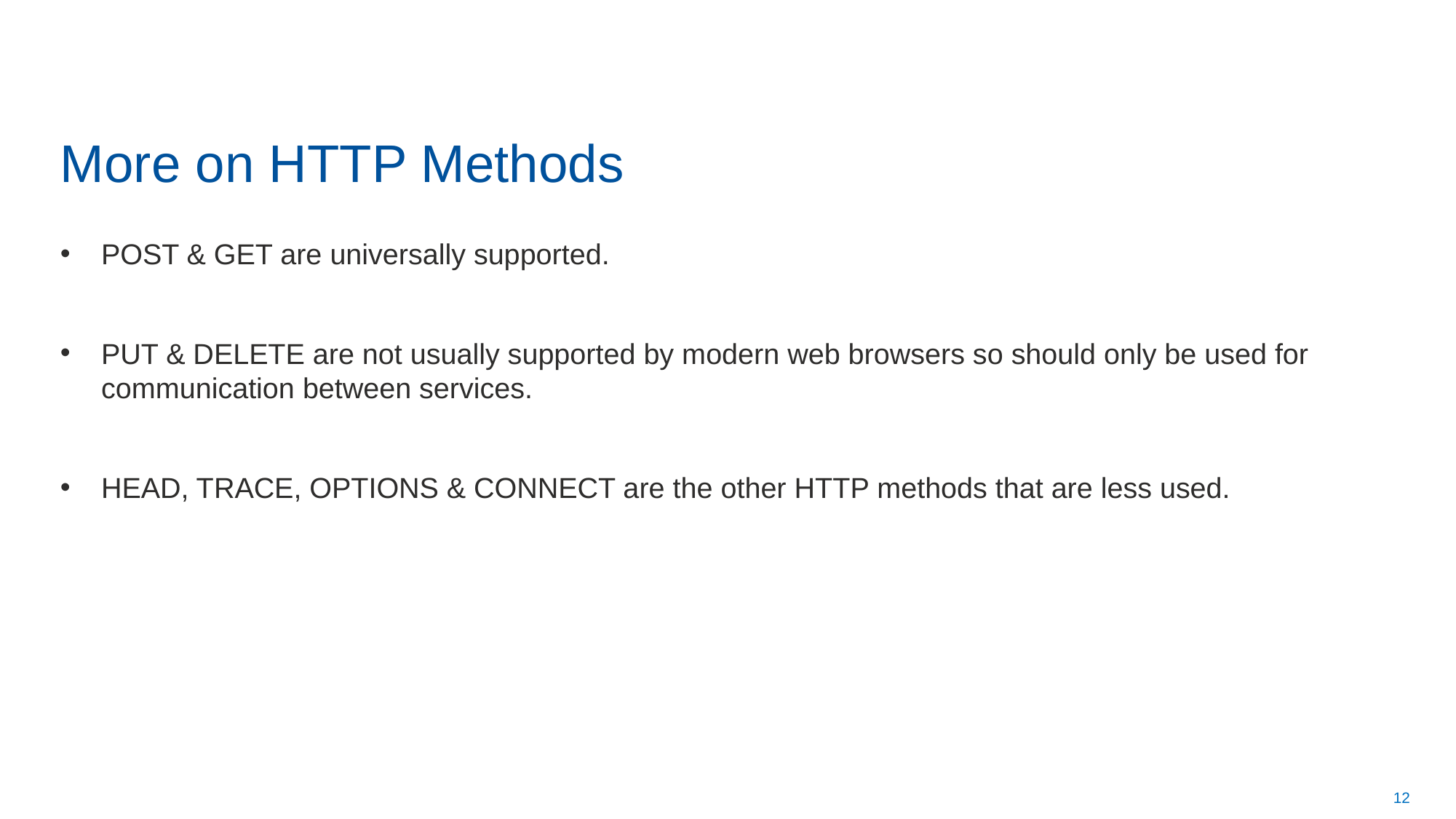

# More on HTTP Methods
POST & GET are universally supported.

PUT & DELETE are not usually supported by modern web browsers so should only be used for communication between services.

HEAD, TRACE, OPTIONS & CONNECT are the other HTTP methods that are less used.